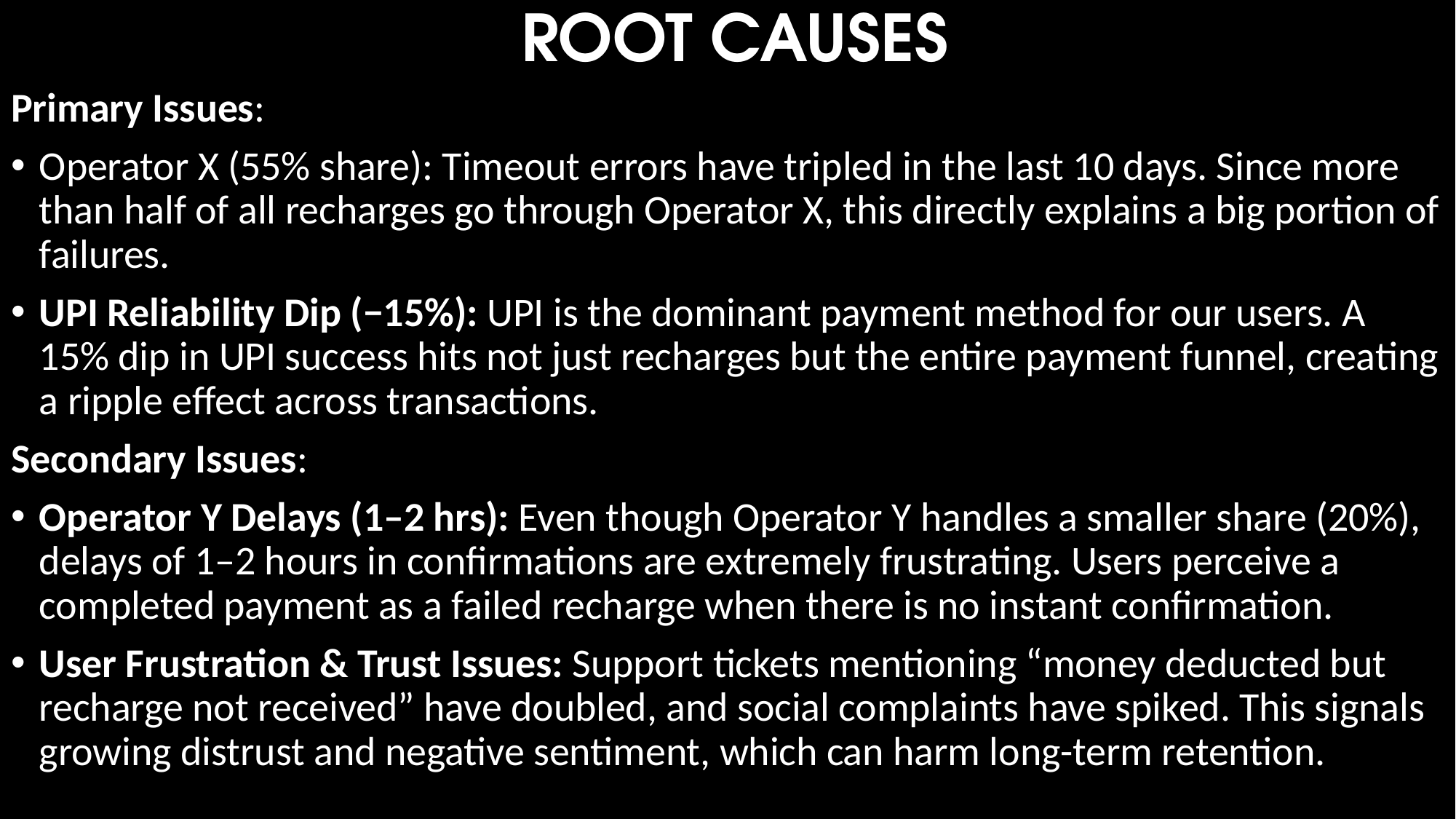

# ROOT CAUSES
Primary Issues:
Operator X (55% share): Timeout errors have tripled in the last 10 days. Since more than half of all recharges go through Operator X, this directly explains a big portion of failures.
UPI Reliability Dip (−15%): UPI is the dominant payment method for our users. A 15% dip in UPI success hits not just recharges but the entire payment funnel, creating a ripple effect across transactions.
Secondary Issues:
Operator Y Delays (1–2 hrs): Even though Operator Y handles a smaller share (20%), delays of 1–2 hours in confirmations are extremely frustrating. Users perceive a completed payment as a failed recharge when there is no instant confirmation.
User Frustration & Trust Issues: Support tickets mentioning “money deducted but recharge not received” have doubled, and social complaints have spiked. This signals growing distrust and negative sentiment, which can harm long-term retention.